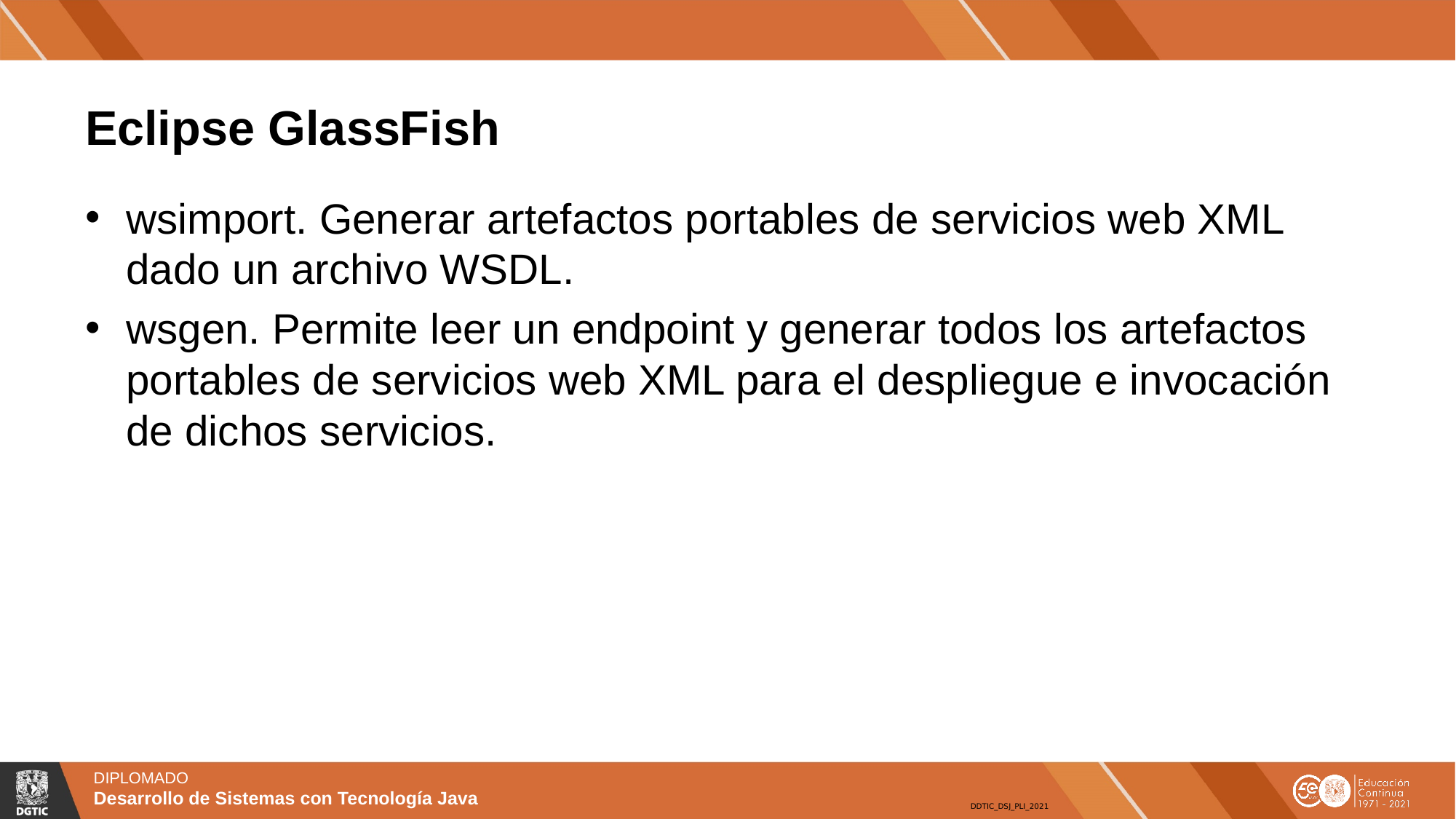

# Eclipse GlassFish
wsimport. Generar artefactos portables de servicios web XML dado un archivo WSDL.
wsgen. Permite leer un endpoint y generar todos los artefactos portables de servicios web XML para el despliegue e invocación de dichos servicios.